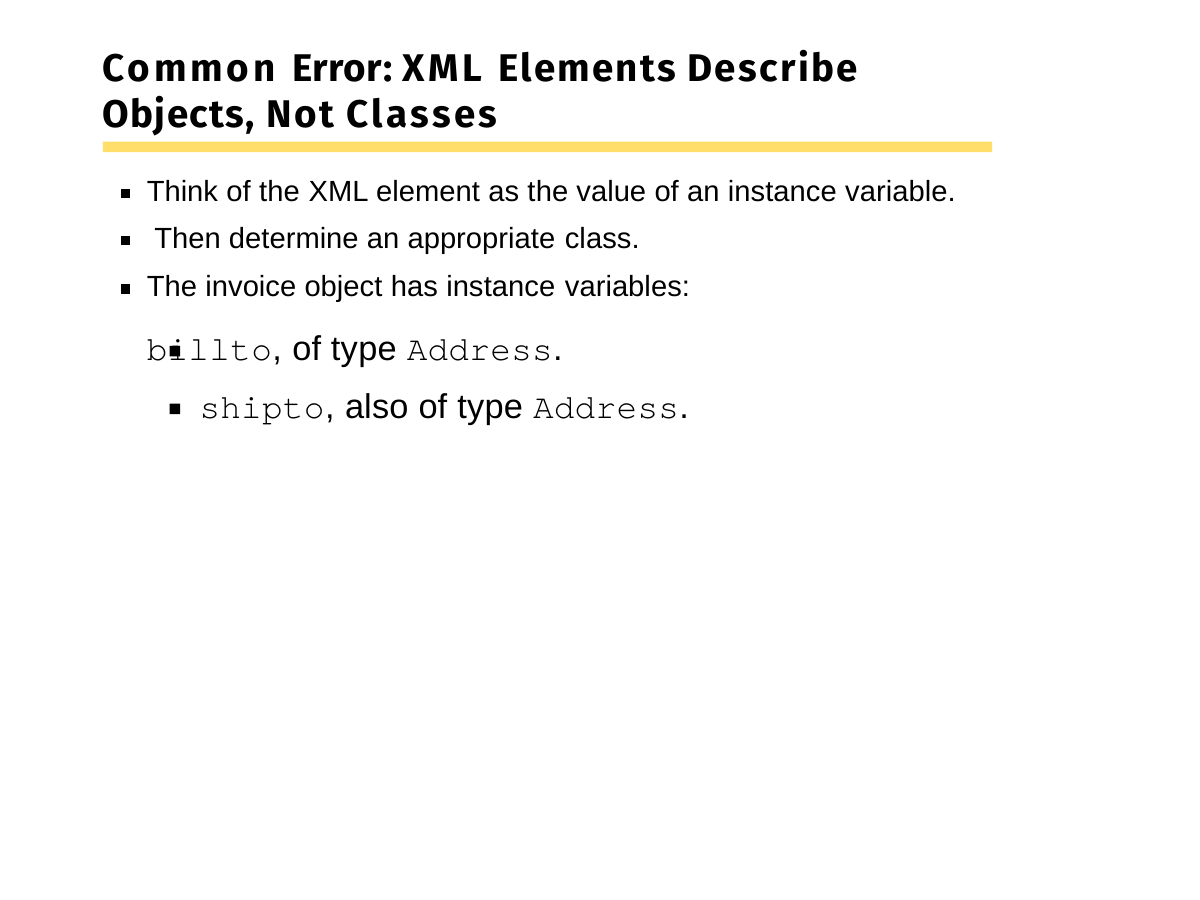

# Common Error: XML Elements Describe  Objects, Not Classes

Think of the XML element as the value of an instance variable.  Then determine an appropriate class.
The invoice object has instance variables:
billto, of type Address.  shipto, also of type Address.